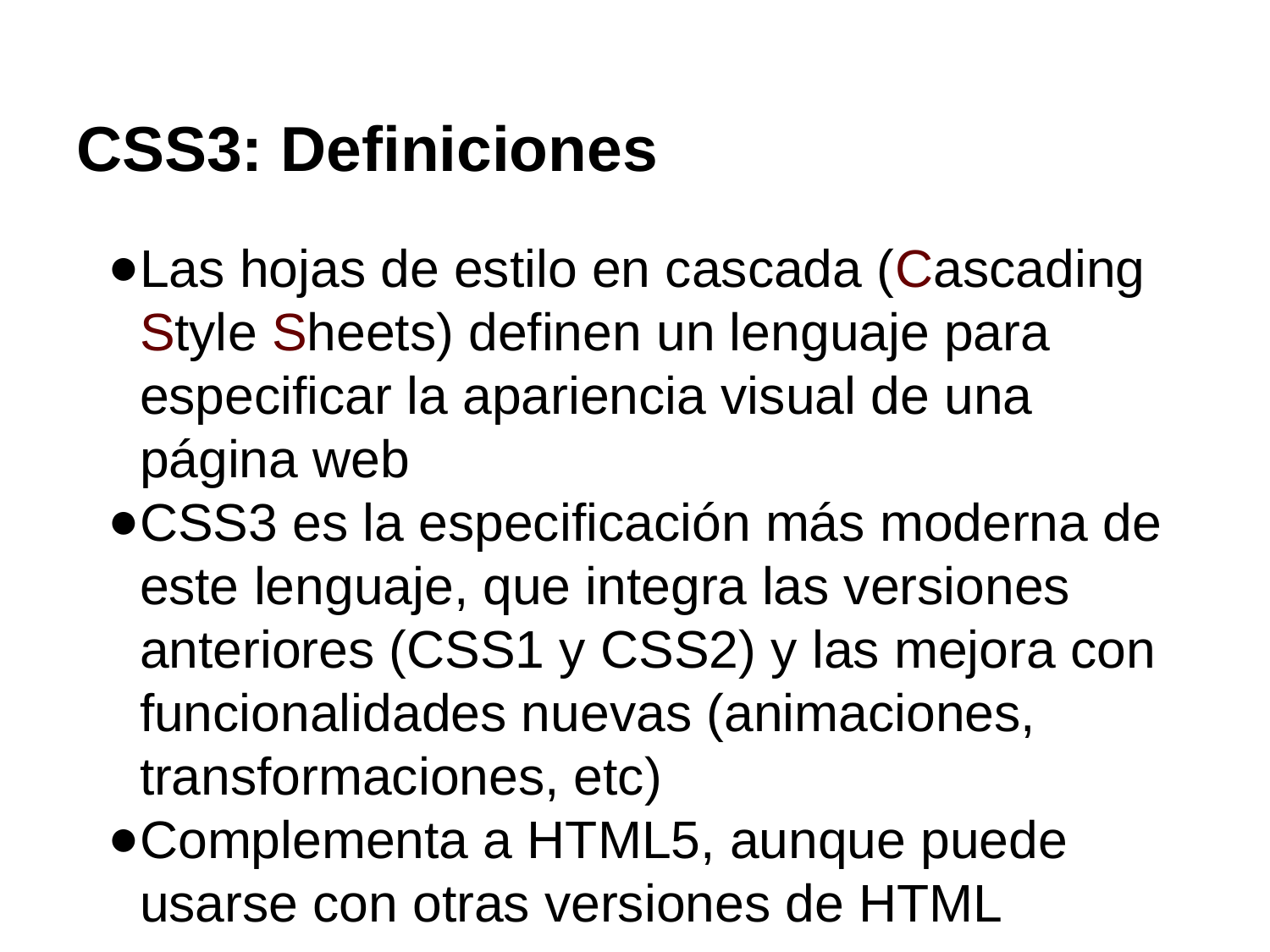

# CSS3: Definiciones
Las hojas de estilo en cascada (Cascading Style Sheets) definen un lenguaje para especificar la apariencia visual de una página web
CSS3 es la especificación más moderna de este lenguaje, que integra las versiones anteriores (CSS1 y CSS2) y las mejora con funcionalidades nuevas (animaciones, transformaciones, etc)
Complementa a HTML5, aunque puede usarse con otras versiones de HTML